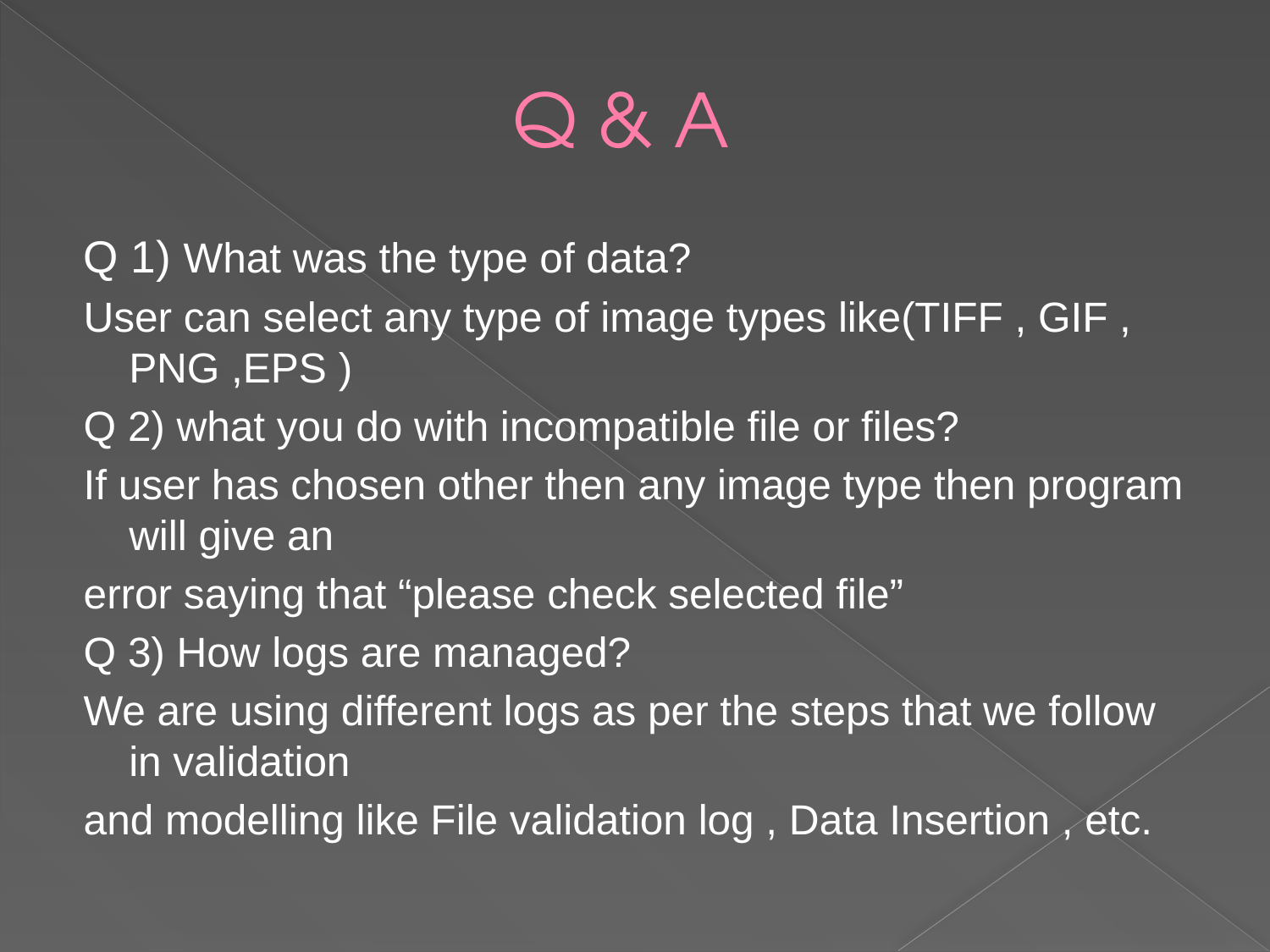

# Q & A
Q 1) What was the type of data?
User can select any type of image types like(TIFF , GIF , PNG ,EPS )
Q 2) what you do with incompatible file or files?
If user has chosen other then any image type then program will give an
error saying that “please check selected file”
Q 3) How logs are managed?
We are using different logs as per the steps that we follow in validation
and modelling like File validation log , Data Insertion , etc.